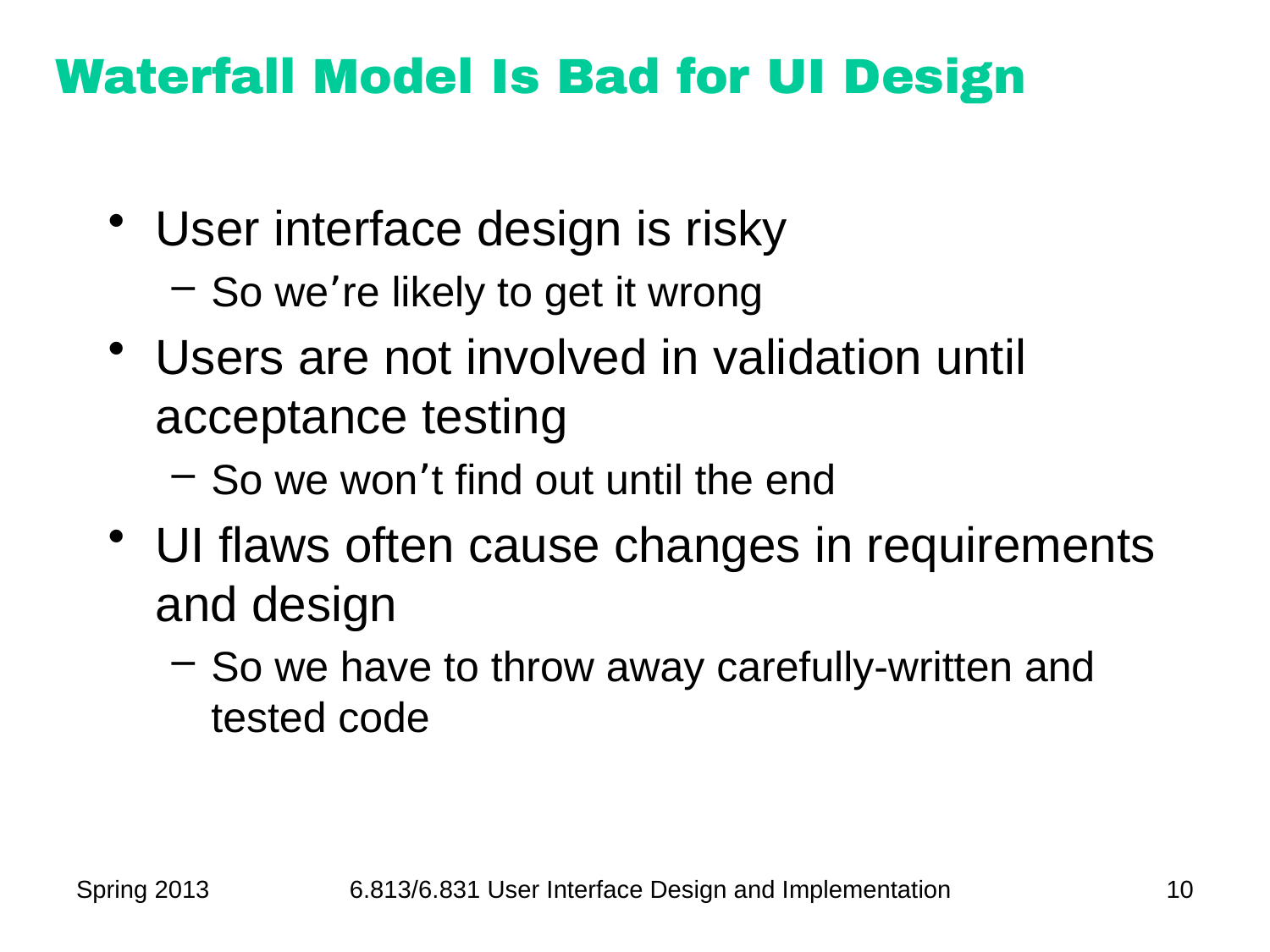

# Waterfall Model Is Bad for UI Design
User interface design is risky
So we’re likely to get it wrong
Users are not involved in validation until acceptance testing
So we won’t find out until the end
UI flaws often cause changes in requirements and design
So we have to throw away carefully-written and tested code
Spring 2013
6.813/6.831 User Interface Design and Implementation
10